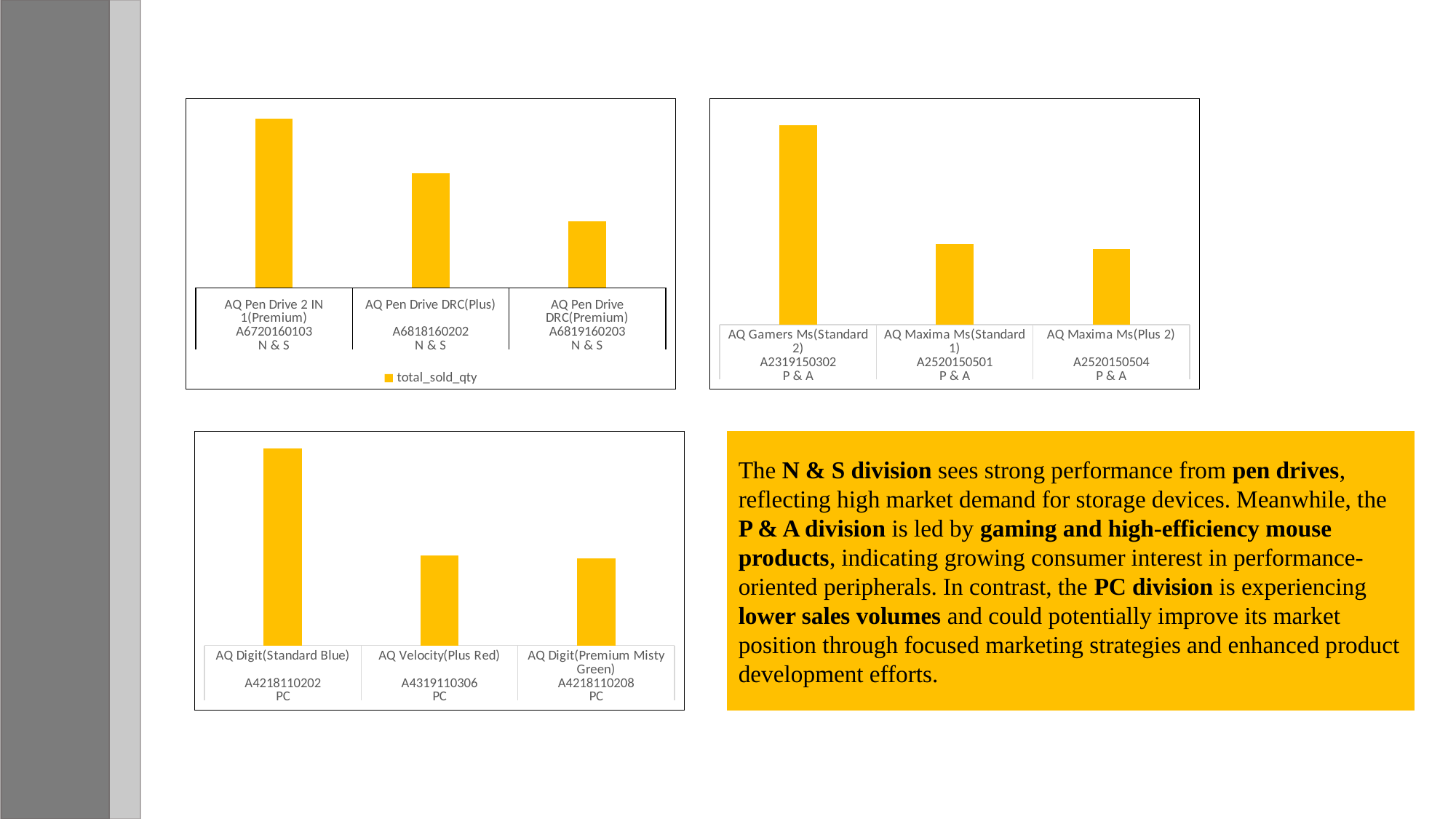

### Chart

| Category | total_sold_qty |
|---|---|
| AQ Pen Drive 2 IN 1(Premium) | 701373.0 |
| AQ Pen Drive DRC(Plus) | 688003.0 |
| AQ Pen Drive DRC(Premium) | 676245.0 |

### Chart

| Category |  |
|---|---|
| AQ Gamers Ms(Standard 2) | 428498.0 |
| AQ Maxima Ms(Standard 1) | 419865.0 |
| AQ Maxima Ms(Plus 2) | 419471.0 |

### Chart

| Category |  |
|---|---|
| AQ Digit(Standard Blue) | 17434.0 |
| AQ Velocity(Plus Red) | 17280.0 |
| AQ Digit(Premium Misty Green) | 17275.0 |
The N & S division sees strong performance from pen drives, reflecting high market demand for storage devices. Meanwhile, the P & A division is led by gaming and high-efficiency mouse products, indicating growing consumer interest in performance-oriented peripherals. In contrast, the PC division is experiencing lower sales volumes and could potentially improve its market position through focused marketing strategies and enhanced product development efforts.